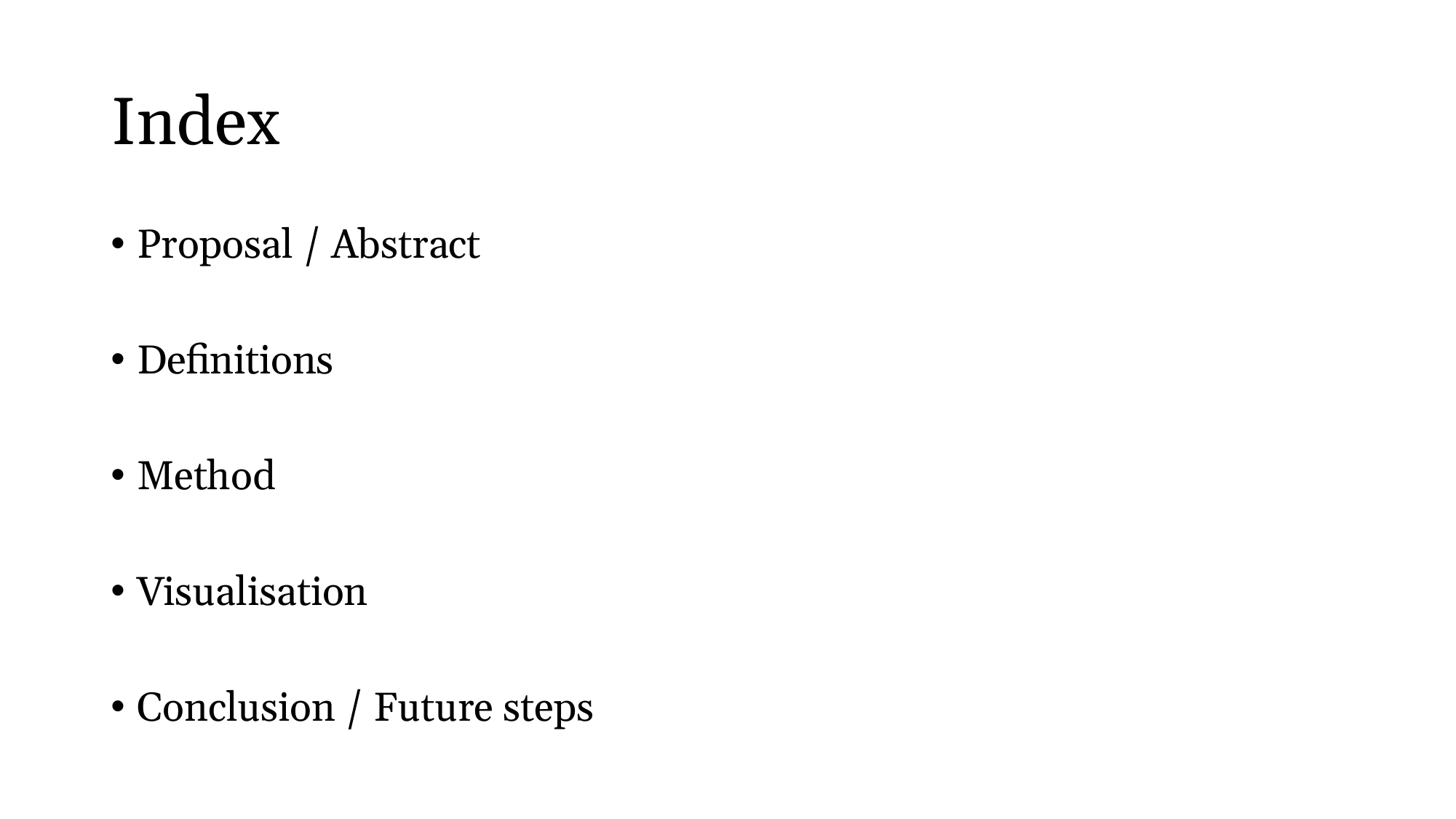

# Index
Proposal / Abstract

Definitions

Method

Visualisation

Conclusion / Future steps